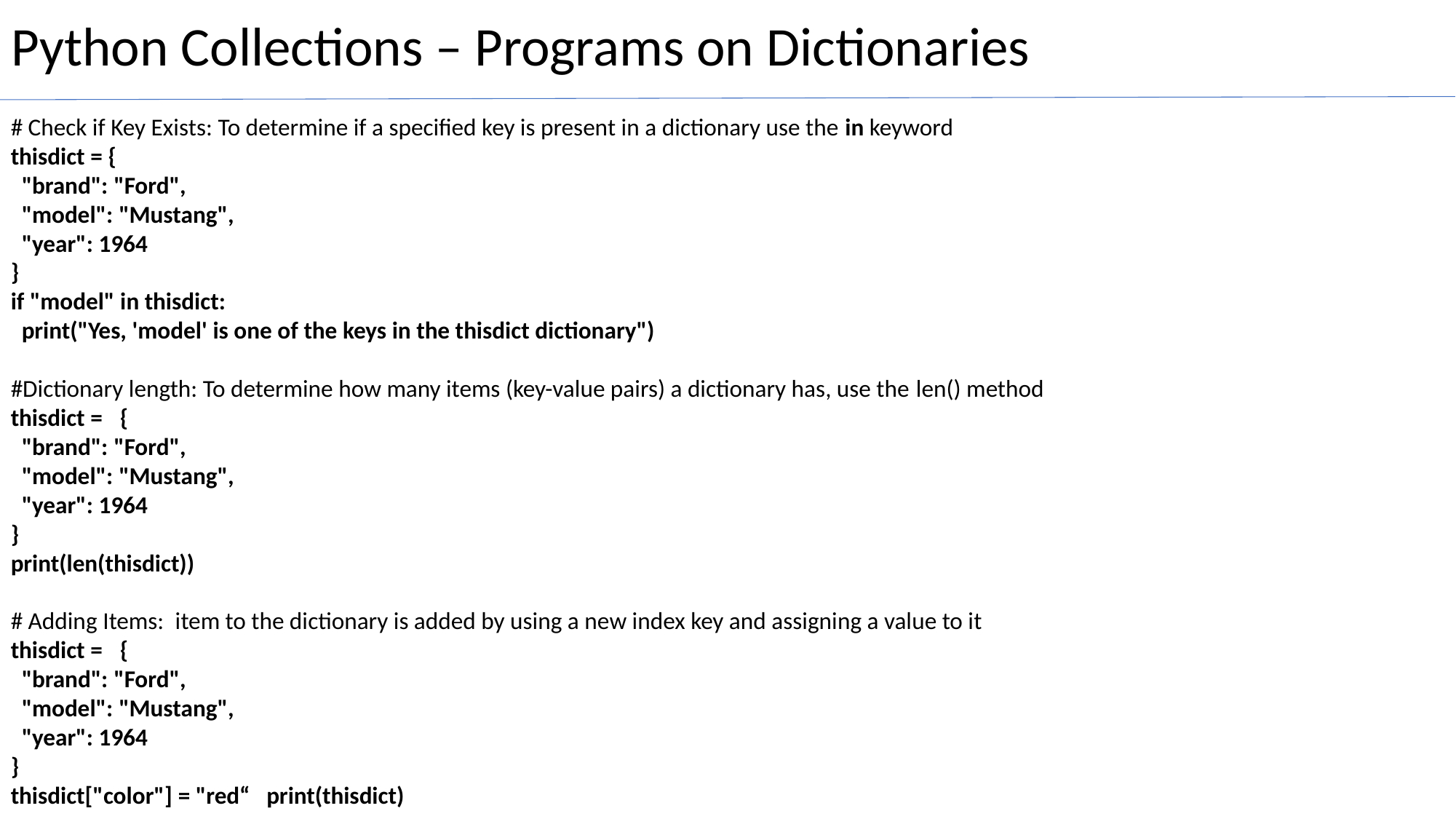

# Python Collections – Programs on Dictionaries
# Check if Key Exists: To determine if a specified key is present in a dictionary use the in keyword
thisdict = {
  "brand": "Ford",
  "model": "Mustang",
  "year": 1964
}
if "model" in thisdict:
  print("Yes, 'model' is one of the keys in the thisdict dictionary")

#Dictionary length: To determine how many items (key-value pairs) a dictionary has, use the len() method
thisdict =	{
  "brand": "Ford",
  "model": "Mustang",
  "year": 1964
}
print(len(thisdict))

# Adding Items:  item to the dictionary is added by using a new index key and assigning a value to it
thisdict =	{
  "brand": "Ford",
  "model": "Mustang",
  "year": 1964
}
thisdict["color"] = "red“   print(thisdict)